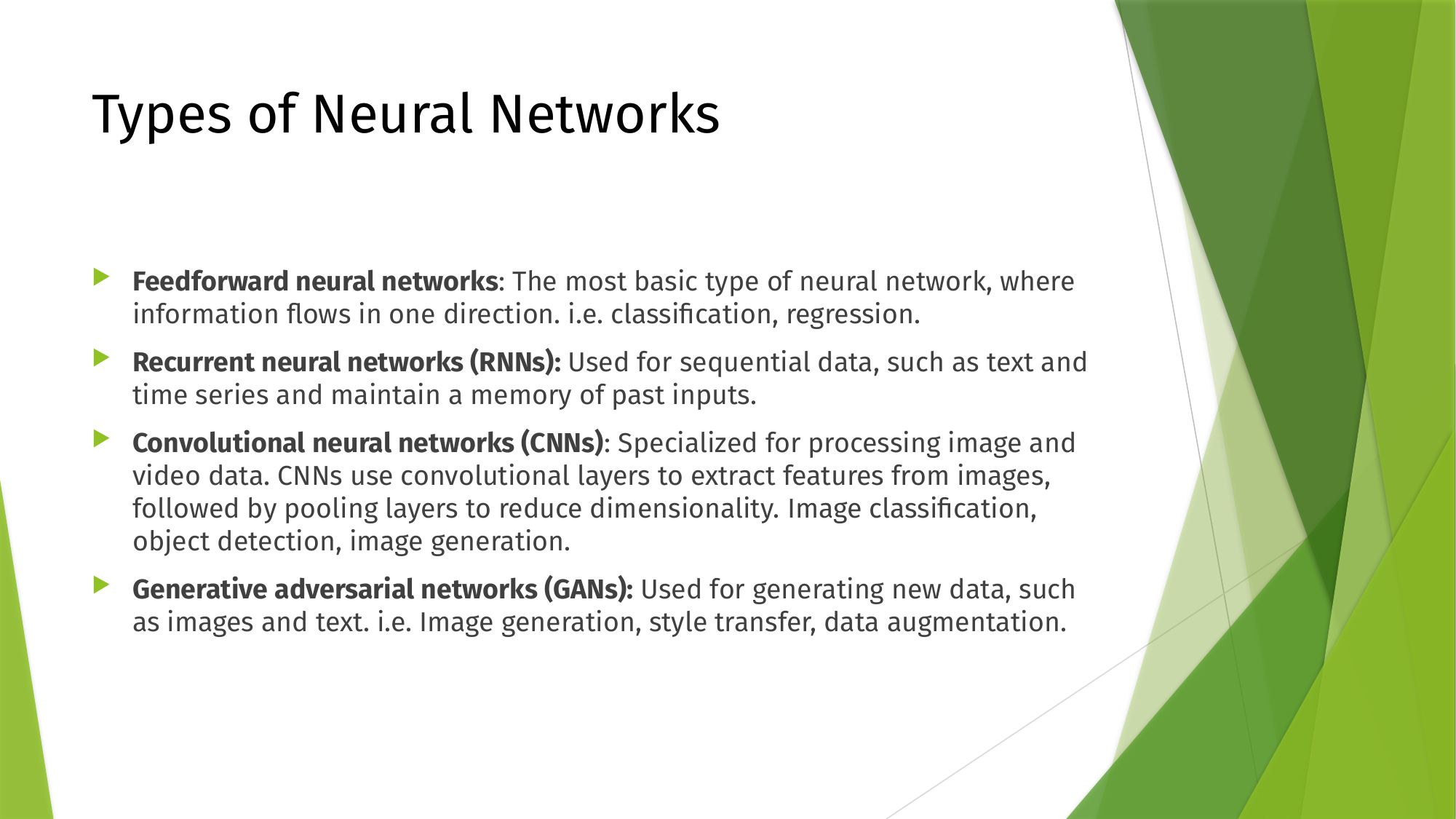

# Types of Neural Networks
Feedforward neural networks: The most basic type of neural network, where information flows in one direction. i.e. classification, regression.
Recurrent neural networks (RNNs): Used for sequential data, such as text and time series and maintain a memory of past inputs.
Convolutional neural networks (CNNs): Specialized for processing image and video data. CNNs use convolutional layers to extract features from images, followed by pooling layers to reduce dimensionality. Image classification, object detection, image generation.
Generative adversarial networks (GANs): Used for generating new data, such as images and text. i.e. Image generation, style transfer, data augmentation.